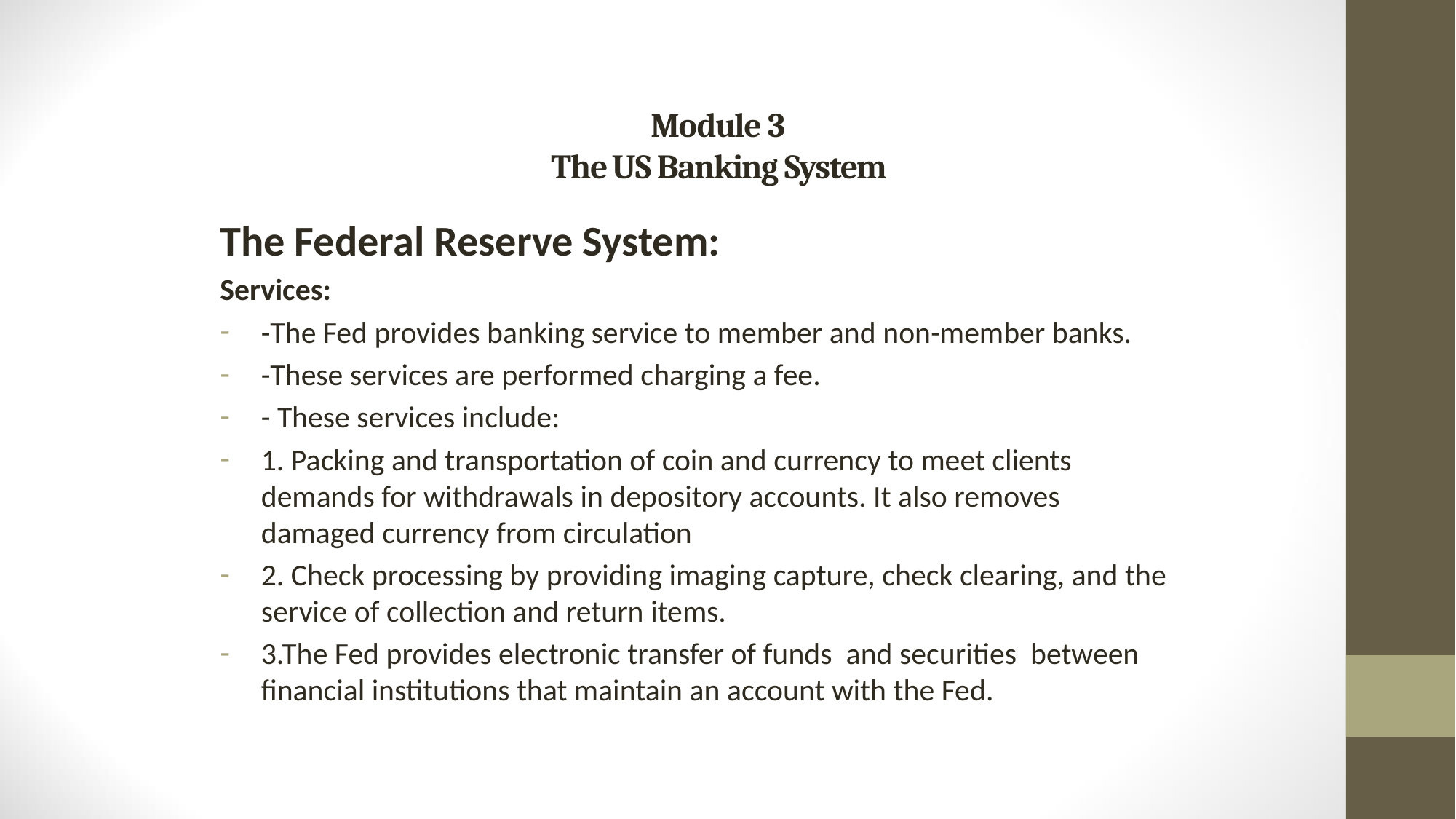

# Module 3 The US Banking System
The Federal Reserve System:
Services:
-The Fed provides banking service to member and non-member banks.
-These services are performed charging a fee.
- These services include:
1. Packing and transportation of coin and currency to meet clients demands for withdrawals in depository accounts. It also removes damaged currency from circulation
2. Check processing by providing imaging capture, check clearing, and the service of collection and return items.
3.The Fed provides electronic transfer of funds  and securities  between financial institutions that maintain an account with the Fed.